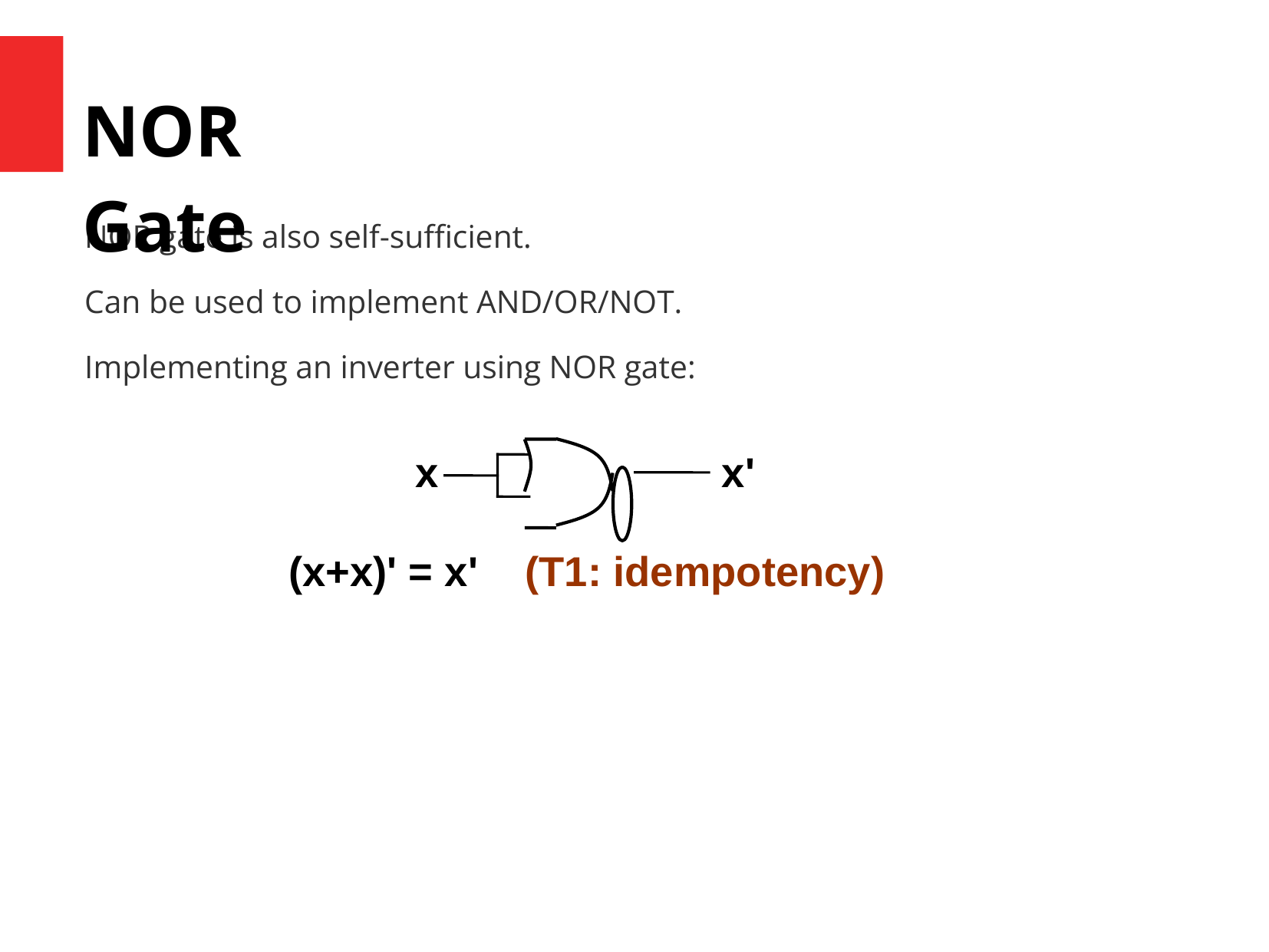

# NOR Gate
NOR gate is also self-sufficient.
Can be used to implement AND/OR/NOT.
Implementing an inverter using NOR gate:

x
x'

(x+x)' = x'    (T1: idempotency)